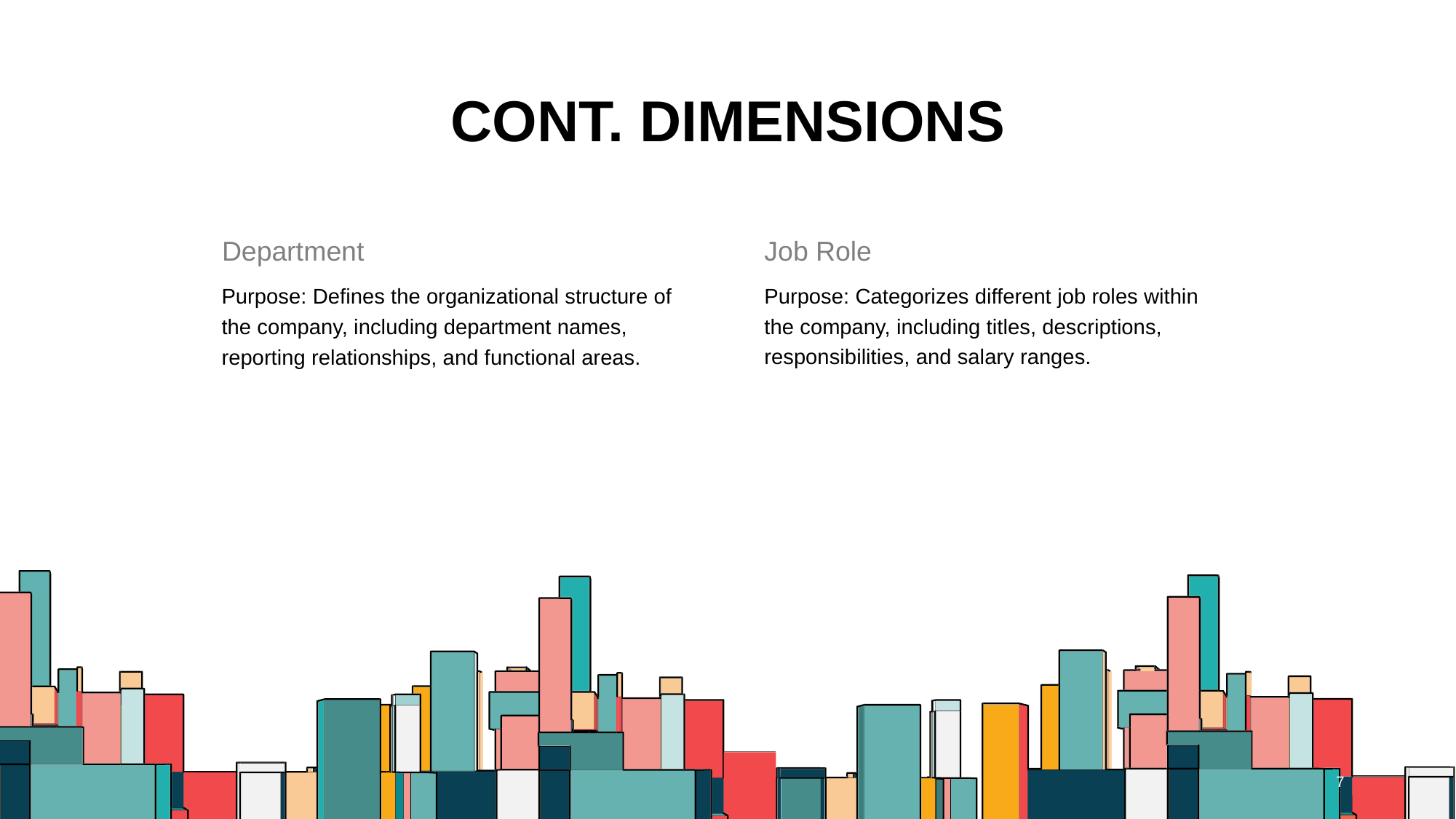

# Cont. Dimensions
Department
Job Role
Purpose: Categorizes different job roles within the company, including titles, descriptions, responsibilities, and salary ranges.
Purpose: Defines the organizational structure of the company, including department names, reporting relationships, and functional areas.
7